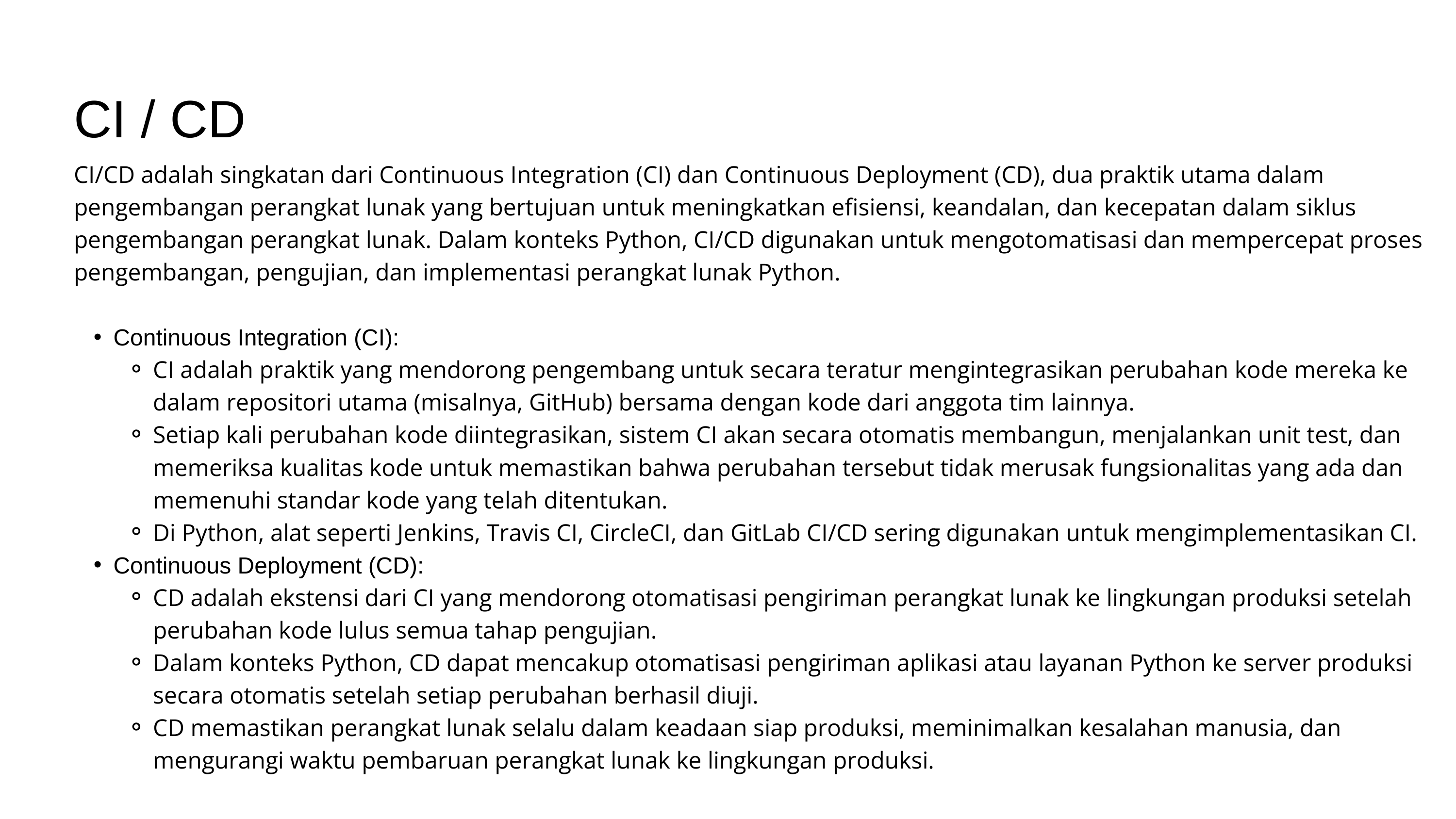

CI / CD
CI/CD adalah singkatan dari Continuous Integration (CI) dan Continuous Deployment (CD), dua praktik utama dalam pengembangan perangkat lunak yang bertujuan untuk meningkatkan efisiensi, keandalan, dan kecepatan dalam siklus pengembangan perangkat lunak. Dalam konteks Python, CI/CD digunakan untuk mengotomatisasi dan mempercepat proses pengembangan, pengujian, dan implementasi perangkat lunak Python.

Continuous Integration (CI):
CI adalah praktik yang mendorong pengembang untuk secara teratur mengintegrasikan perubahan kode mereka ke dalam repositori utama (misalnya, GitHub) bersama dengan kode dari anggota tim lainnya.
Setiap kali perubahan kode diintegrasikan, sistem CI akan secara otomatis membangun, menjalankan unit test, dan memeriksa kualitas kode untuk memastikan bahwa perubahan tersebut tidak merusak fungsionalitas yang ada dan memenuhi standar kode yang telah ditentukan.
Di Python, alat seperti Jenkins, Travis CI, CircleCI, dan GitLab CI/CD sering digunakan untuk mengimplementasikan CI.
Continuous Deployment (CD):
CD adalah ekstensi dari CI yang mendorong otomatisasi pengiriman perangkat lunak ke lingkungan produksi setelah perubahan kode lulus semua tahap pengujian.
Dalam konteks Python, CD dapat mencakup otomatisasi pengiriman aplikasi atau layanan Python ke server produksi secara otomatis setelah setiap perubahan berhasil diuji.
CD memastikan perangkat lunak selalu dalam keadaan siap produksi, meminimalkan kesalahan manusia, dan mengurangi waktu pembaruan perangkat lunak ke lingkungan produksi.